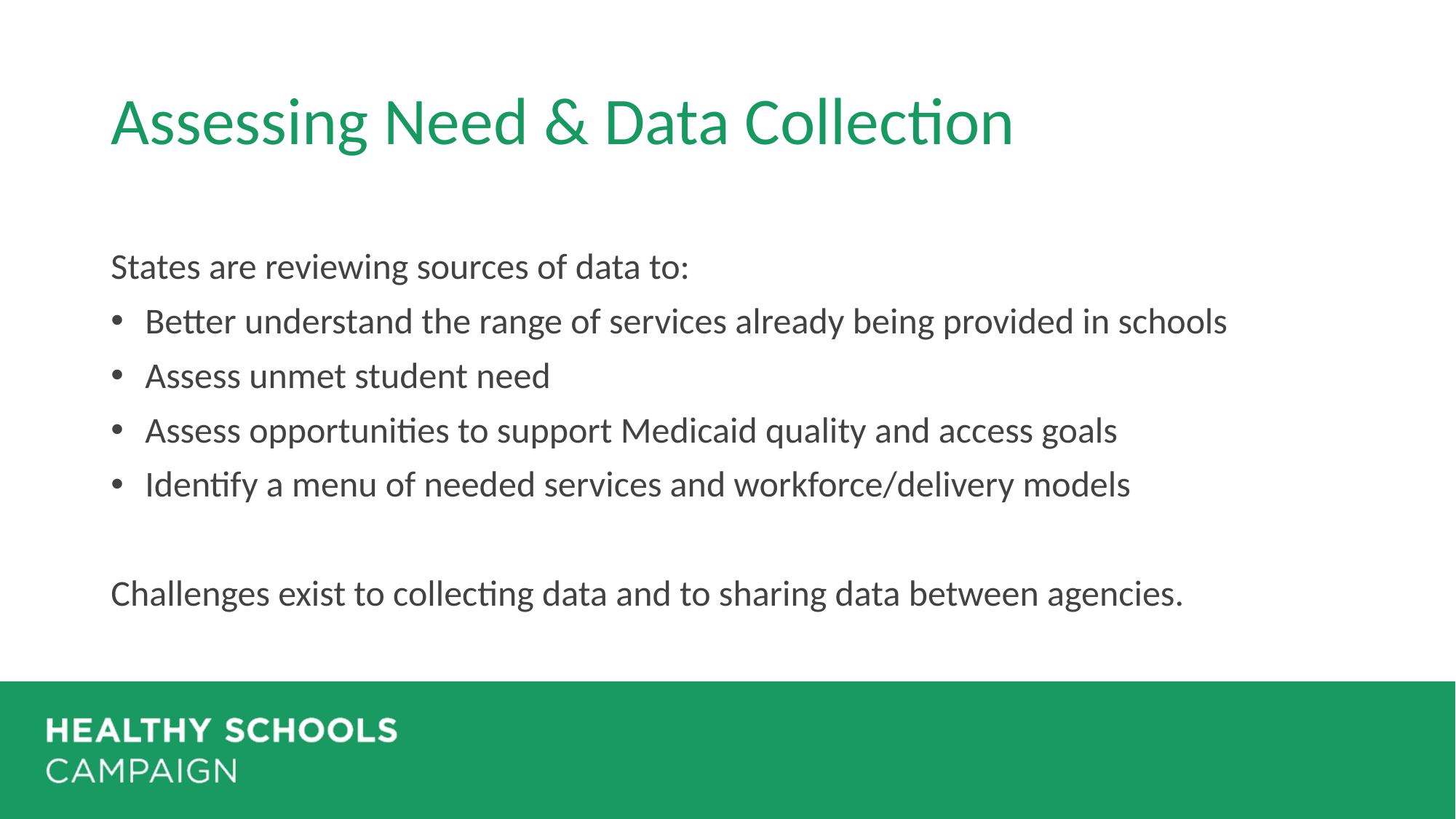

# Assessing Need & Data Collection
States are reviewing sources of data to:
Better understand the range of services already being provided in schools
Assess unmet student need
Assess opportunities to support Medicaid quality and access goals
Identify a menu of needed services and workforce/delivery models

Challenges exist to collecting data and to sharing data between agencies.